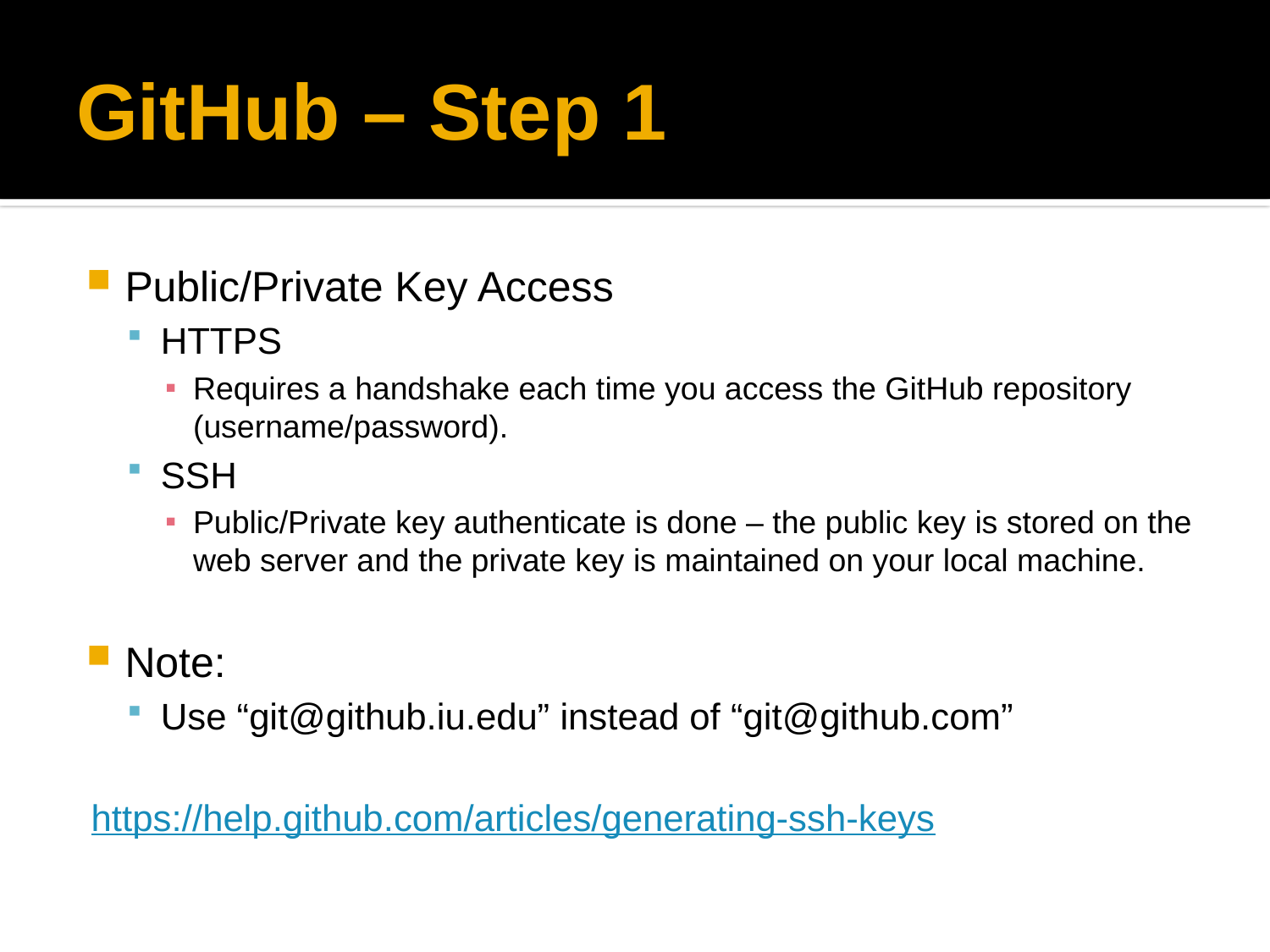

# GitHub – Step 1
Public/Private Key Access
HTTPS
Requires a handshake each time you access the GitHub repository (username/password).
SSH
Public/Private key authenticate is done – the public key is stored on the web server and the private key is maintained on your local machine.

Note:
Use “git@github.iu.edu” instead of “git@github.com”

https://help.github.com/articles/generating-ssh-keys